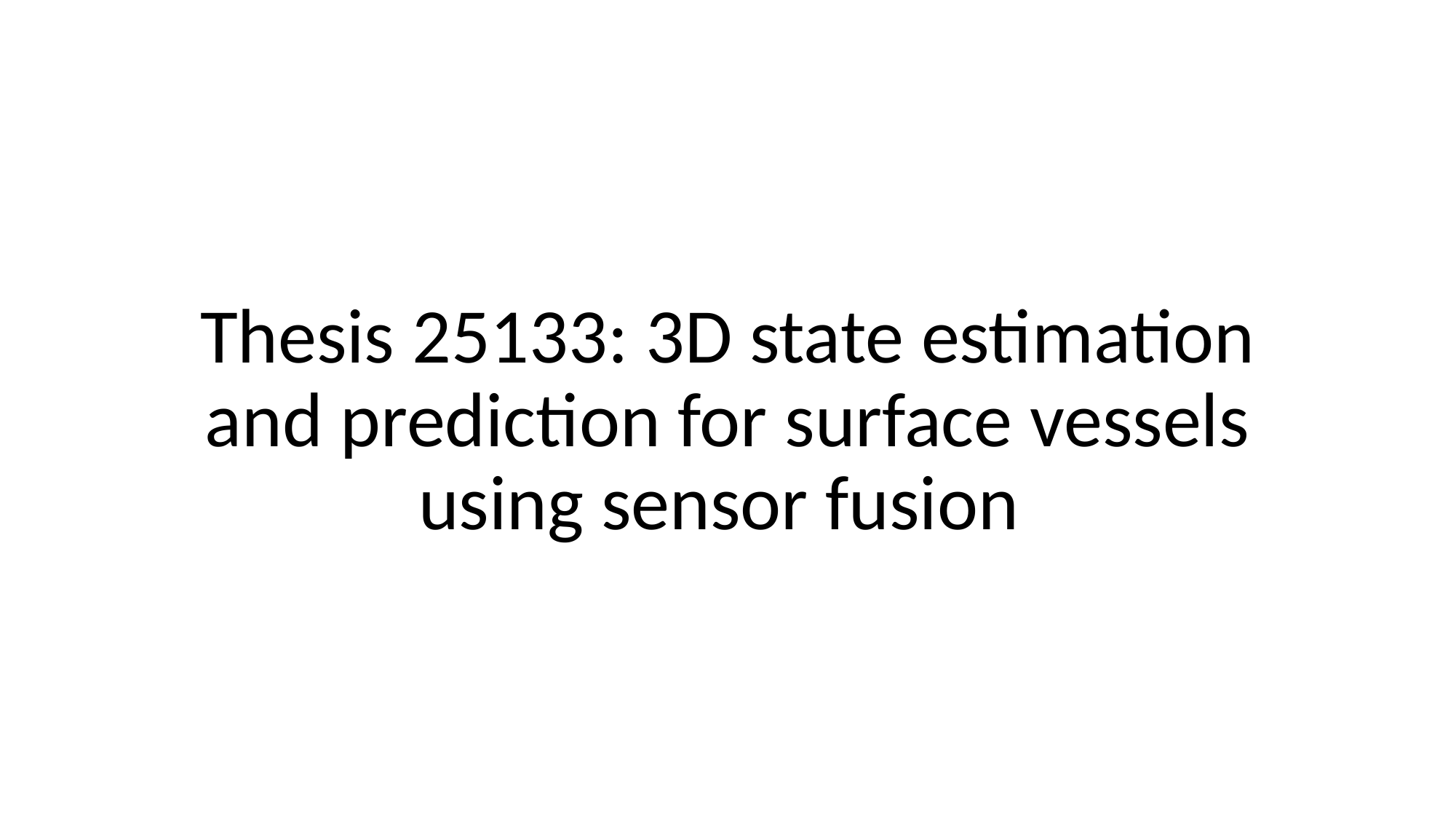

# Thesis 25133: 3D state estimation and prediction for surface vessels using sensor fusion